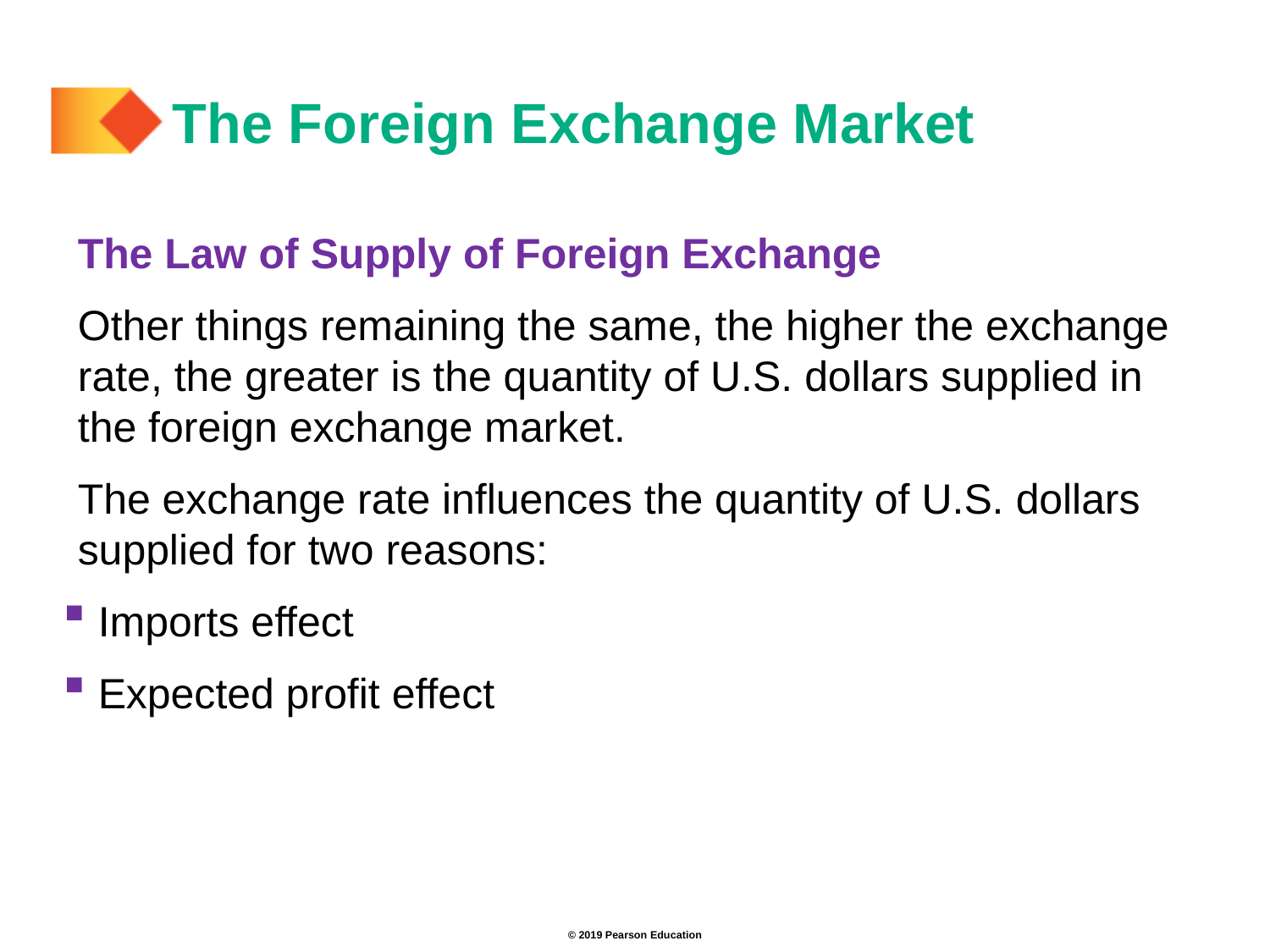

# The Foreign Exchange Market
The Law of Supply of Foreign Exchange
Other things remaining the same, the higher the exchange rate, the greater is the quantity of U.S. dollars supplied in the foreign exchange market.
The exchange rate influences the quantity of U.S. dollars supplied for two reasons:
 Imports effect
 Expected profit effect